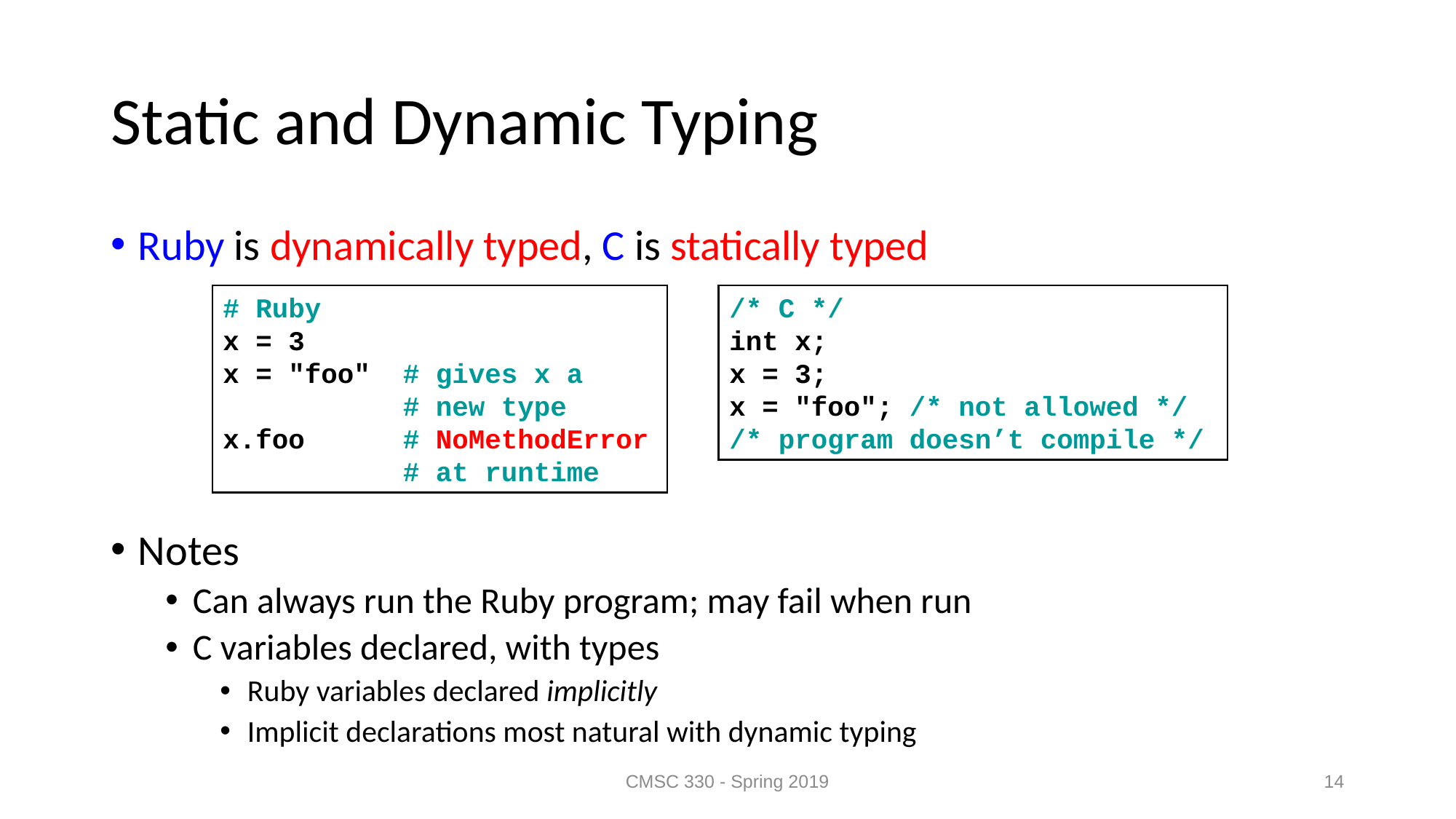

# Static and Dynamic Typing
Ruby is dynamically typed, C is statically typed

Notes
Can always run the Ruby program; may fail when run
C variables declared, with types
Ruby variables declared implicitly
Implicit declarations most natural with dynamic typing

# Ruby
x = 3
x = "foo"  # gives x a
           # new type
x.foo      # NoMethodError
           # at runtime
/* C */
int x;
x = 3;
x = "foo"; /* not allowed */
/* program doesn’t compile */
CMSC 330 - Spring 2019
14